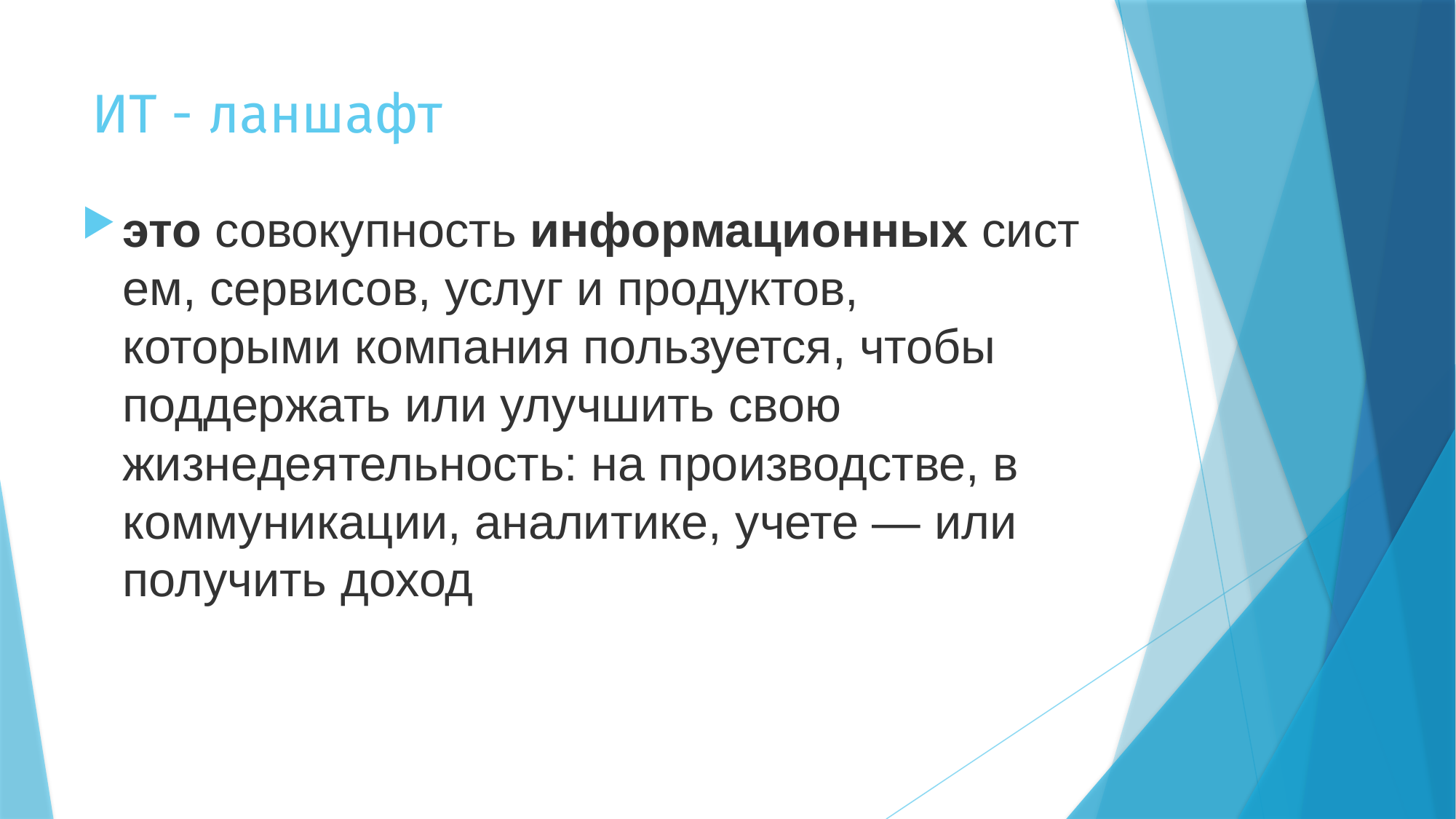

# ИТ - ланшафт
это совокупность информационных систем, сервисов, услуг и продуктов, которыми компания пользуется, чтобы поддержать или улучшить свою жизнедеятельность: на производстве, в коммуникации, аналитике, учете — или получить доход